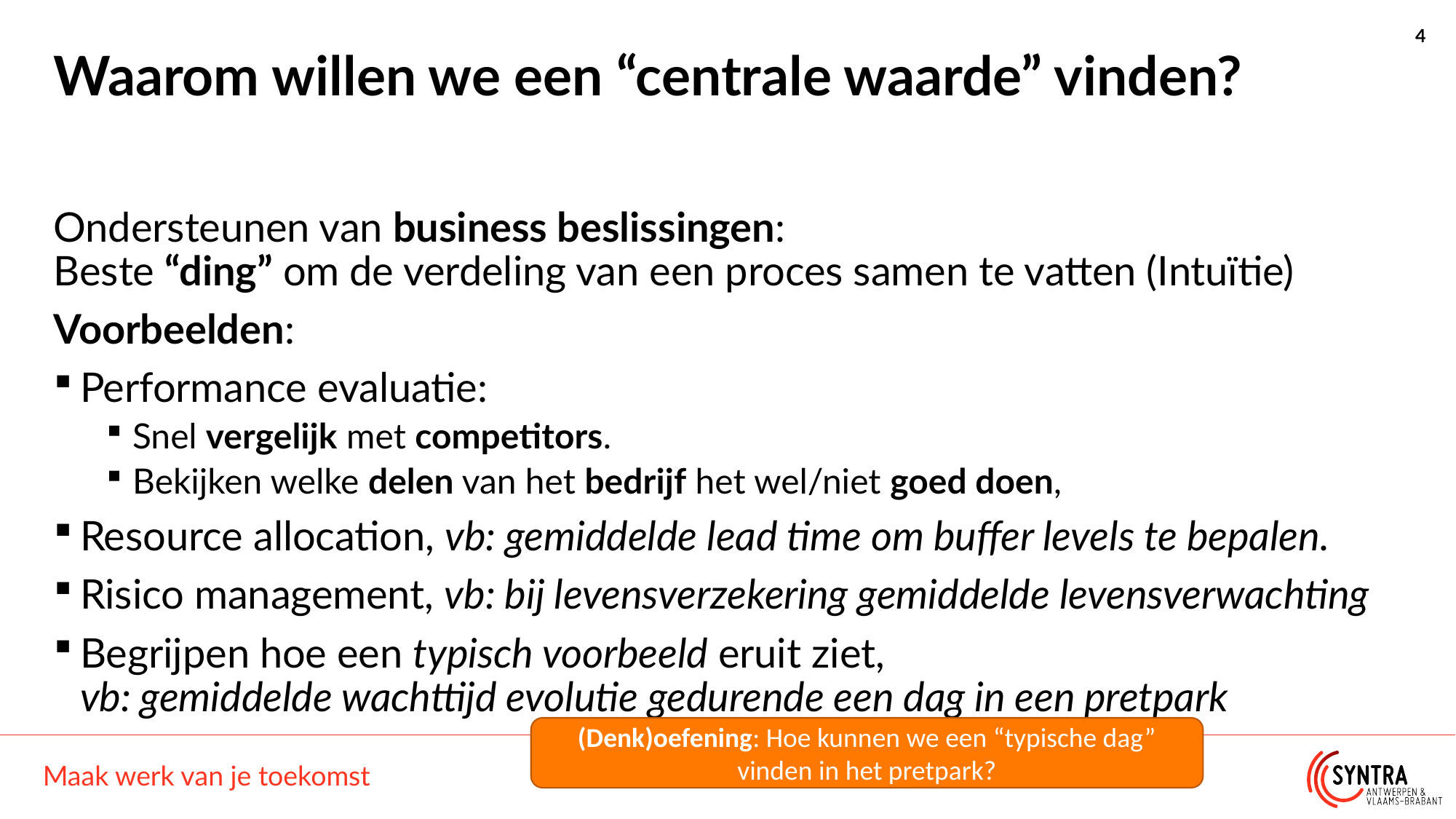

# Waarom willen we een “centrale waarde” vinden?
Ondersteunen van business beslissingen:
Beste “ding” om de verdeling van een proces samen te vatten (Intuïtie)
Voorbeelden:
Performance evaluatie:
Snel vergelijk met competitors.
Bekijken welke delen van het bedrijf het wel/niet goed doen,
Resource allocation, vb: gemiddelde lead time om buffer levels te bepalen.
Risico management, vb: bij levensverzekering gemiddelde levensverwachting
Begrijpen hoe een typisch voorbeeld eruit ziet,
	vb: gemiddelde wachttijd evolutie gedurende een dag in een pretpark
(Denk)oefening: Hoe kunnen we een “typische dag” vinden in het pretpark?